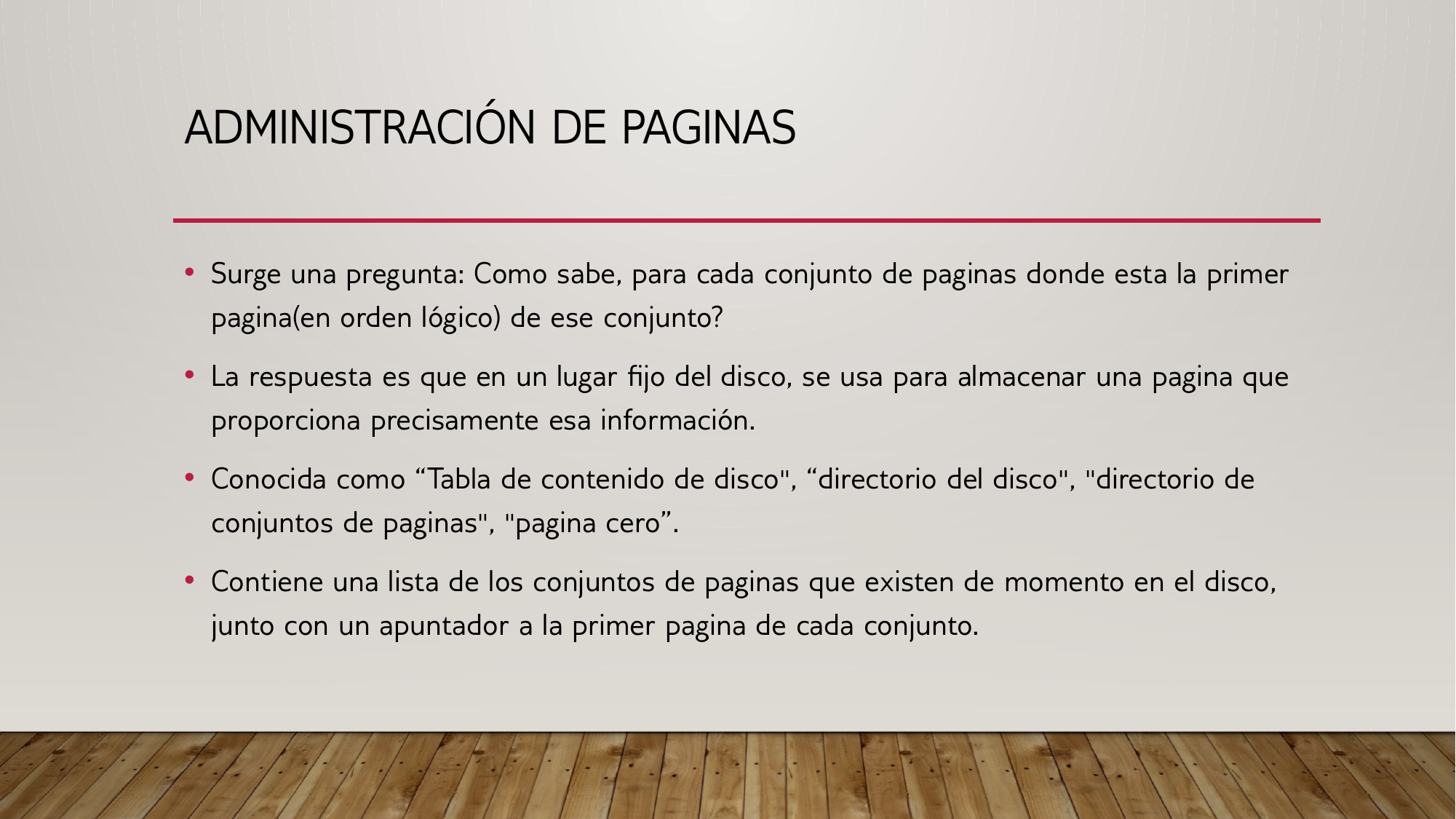

# Administración de paginas
Surge una pregunta: Como sabe, para cada conjunto de paginas donde esta la primer pagina(en orden lógico) de ese conjunto?
La respuesta es que en un lugar fijo del disco, se usa para almacenar una pagina que proporciona precisamente esa información.
Conocida como “Tabla de contenido de disco", “directorio del disco", "directorio de conjuntos de paginas", "pagina cero”.
Contiene una lista de los conjuntos de paginas que existen de momento en el disco, junto con un apuntador a la primer pagina de cada conjunto.